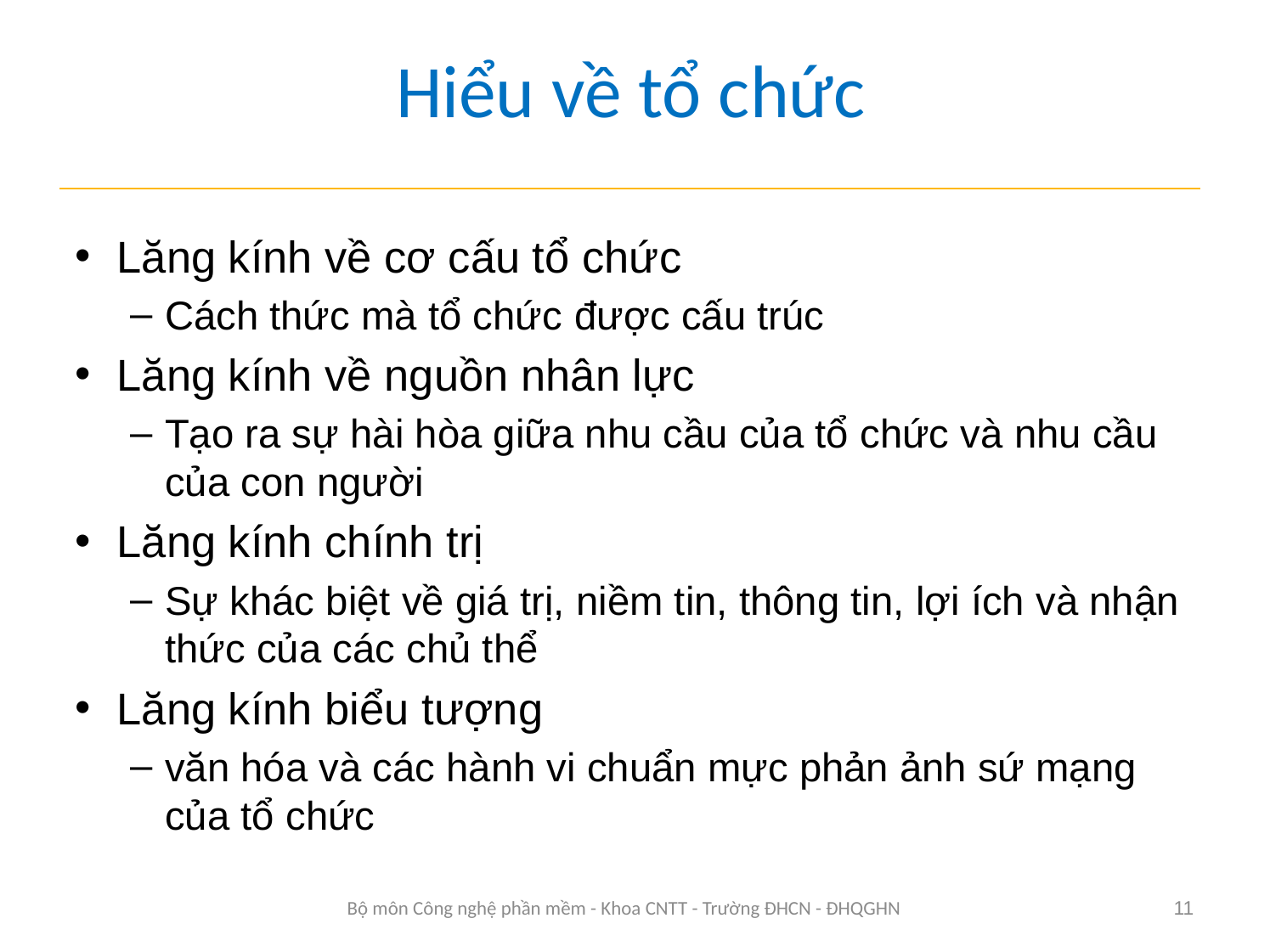

# Hiểu về tổ chức
Lăng kính về cơ cấu tổ chức
Cách thức mà tổ chức được cấu trúc
Lăng kính về nguồn nhân lực
Tạo ra sự hài hòa giữa nhu cầu của tổ chức và nhu cầu của con người
Lăng kính chính trị
Sự khác biệt về giá trị, niềm tin, thông tin, lợi ích và nhận thức của các chủ thể
Lăng kính biểu tượng
văn hóa và các hành vi chuẩn mực phản ảnh sứ mạng của tổ chức
Bộ môn Công nghệ phần mềm - Khoa CNTT - Trường ĐHCN - ĐHQGHN
11